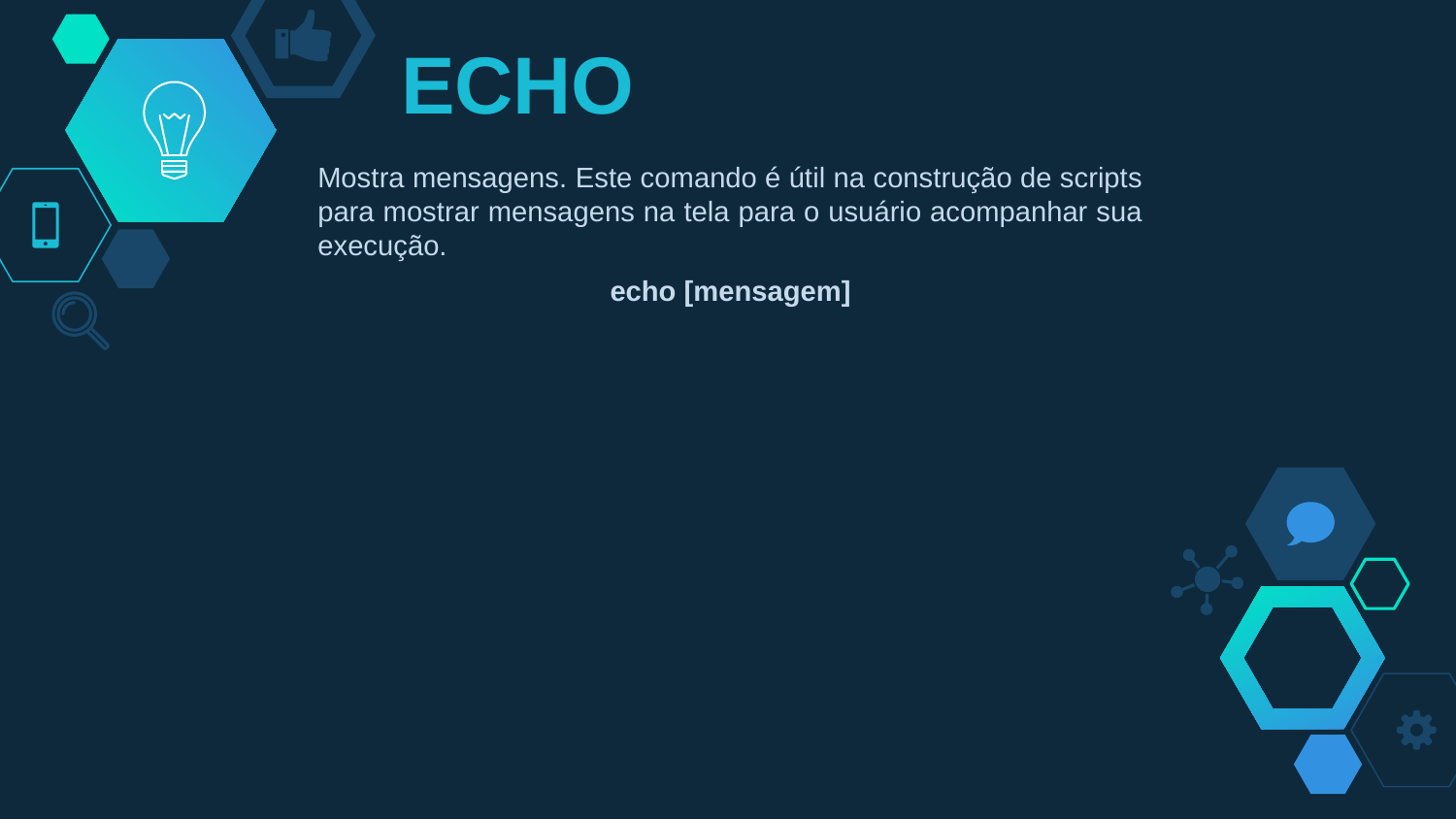

# ECHO
Mostra mensagens. Este comando é útil na construção de scripts para mostrar mensagens na tela para o usuário acompanhar sua execução.
echo [mensagem]